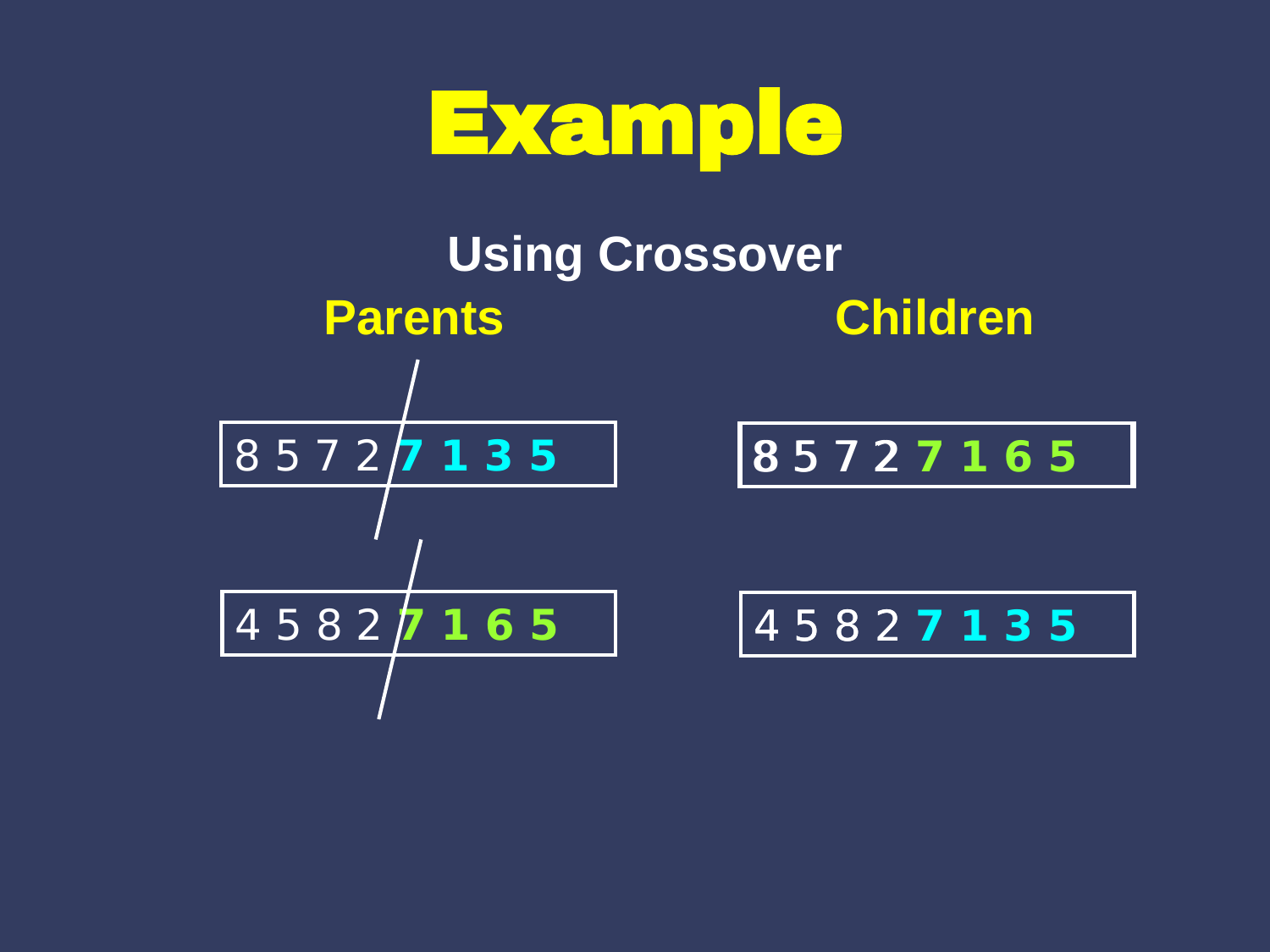

# Example
                           Using Crossover
                  Parents                        Children

8 5 7 2 7 1 3 5
8 5 7 2
8 5 7 2 7 1 6 5

4 5 8 2 7 1 6 5
4 5 8 2
4 5 8 2 7 1 3 5